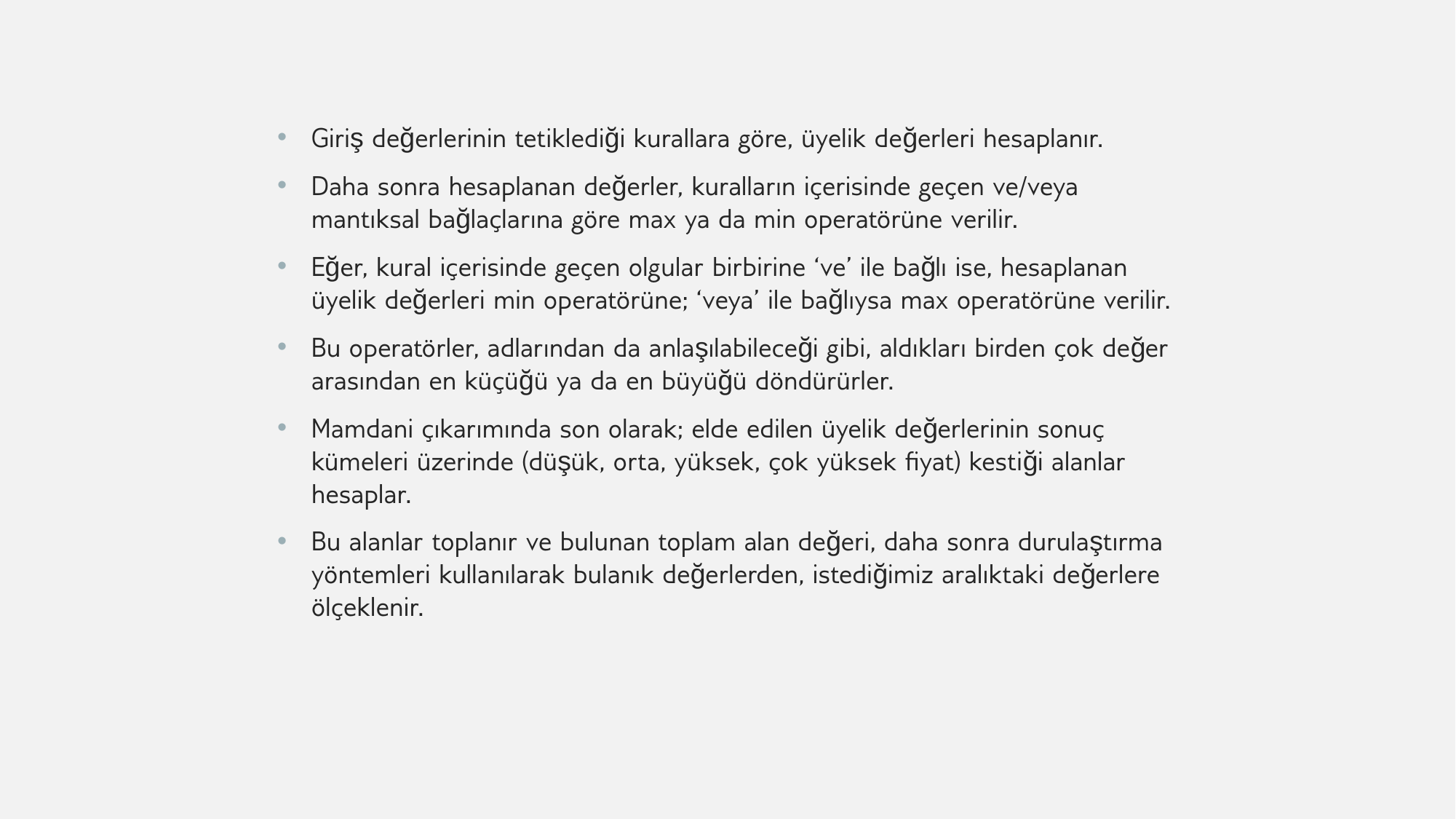

Giriş değerlerinin tetiklediği kurallara göre, üyelik değerleri hesaplanır.
Daha sonra hesaplanan değerler, kuralların içerisinde geçen ve/veya mantıksal bağlaçlarına göre max ya da min operatörüne verilir.
Eğer, kural içerisinde geçen olgular birbirine ‘ve’ ile bağlı ise, hesaplanan üyelik değerleri min operatörüne; ‘veya’ ile bağlıysa max operatörüne verilir.
Bu operatörler, adlarından da anlaşılabileceği gibi, aldıkları birden çok değer arasından en küçüğü ya da en büyüğü döndürürler.
Mamdani çıkarımında son olarak; elde edilen üyelik değerlerinin sonuç kümeleri üzerinde (düşük, orta, yüksek, çok yüksek fiyat) kestiği alanlar hesaplar.
Bu alanlar toplanır ve bulunan toplam alan değeri, daha sonra durulaştırma yöntemleri kullanılarak bulanık değerlerden, istediğimiz aralıktaki değerlere ölçeklenir.